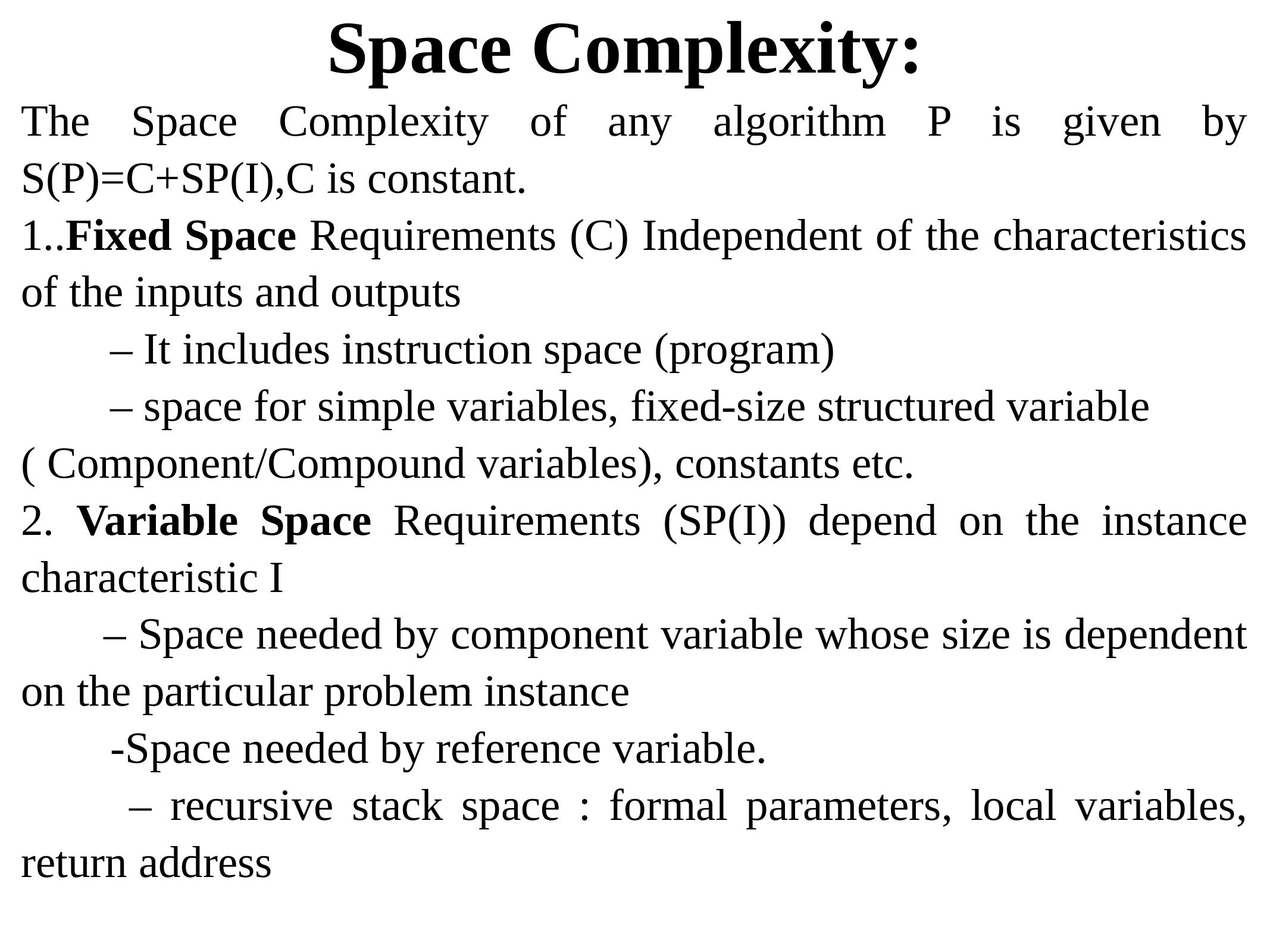

Space Complexity:
The Space Complexity of any algorithm P is given by S(P)=C+SP(I),C is constant.
1..Fixed Space Requirements (C) Independent of the characteristics of the inputs and outputs
        – It includes instruction space (program)
        – space for simple variables, fixed-size structured variable
( Component/Compound variables), constants etc.
2. Variable Space Requirements (SP(I)) depend on the instance characteristic I
       – Space needed by component variable whose size is dependent on the particular problem instance
	-Space needed by reference variable.
      – recursive stack space : formal parameters, local variables, return address